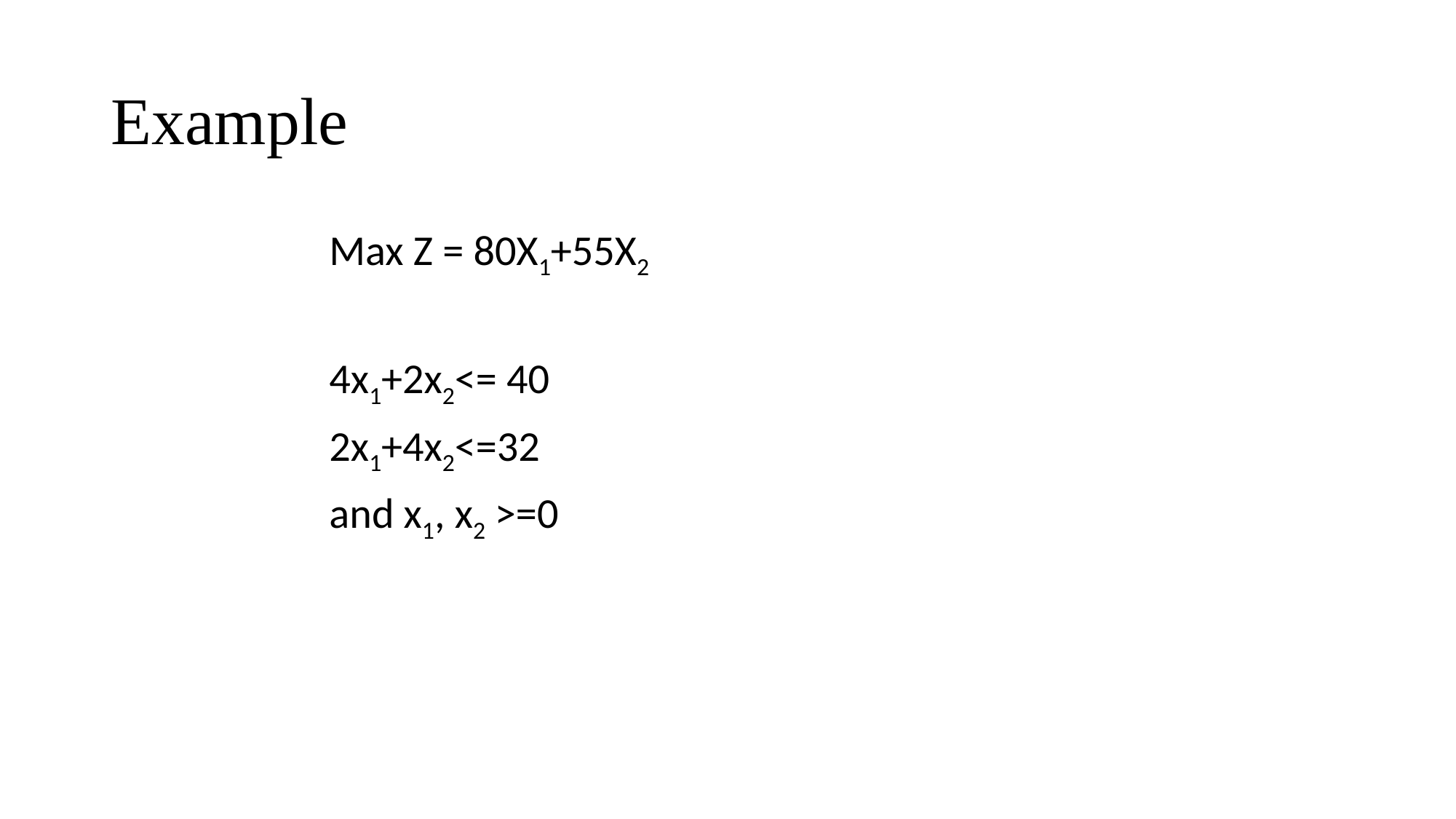

# Example
		Max Z = 80X1+55X2

		4x1+2x2<= 40
		2x1+4x2<=32
		and x1, x2 >=0